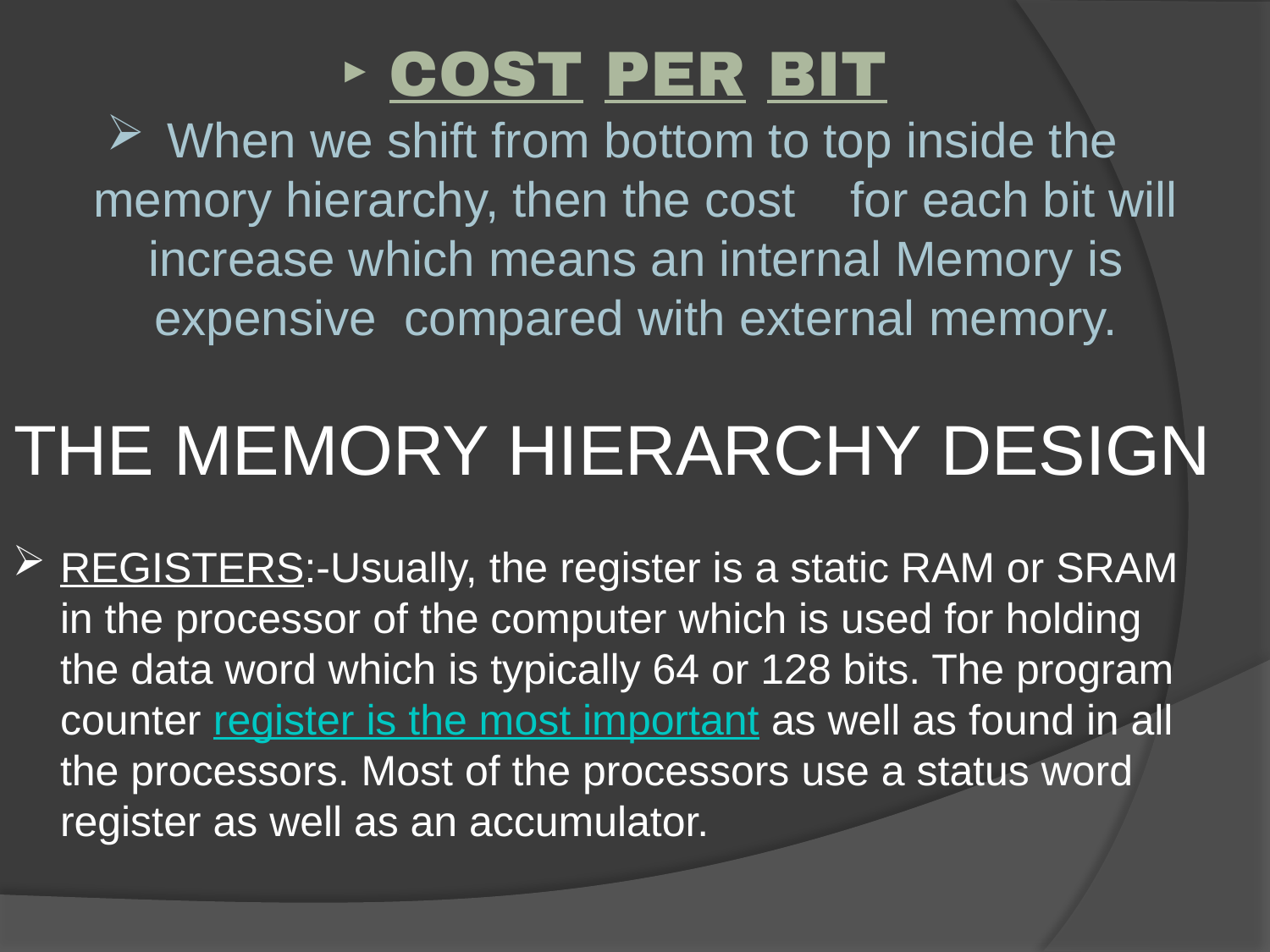

COST PER BIT
 When we shift from bottom to top inside the memory hierarchy, then the cost    for each bit will increase which means an internal Memory is expensive  compared with external memory.

THE MEMORY HIERARCHY DESIGN

REGISTERS:-Usually, the register is a static RAM or SRAM in the processor of the computer which is used for holding the data word which is typically 64 or 128 bits. The program counter register is the most important as well as found in all the processors. Most of the processors use a status word register as well as an accumulator.